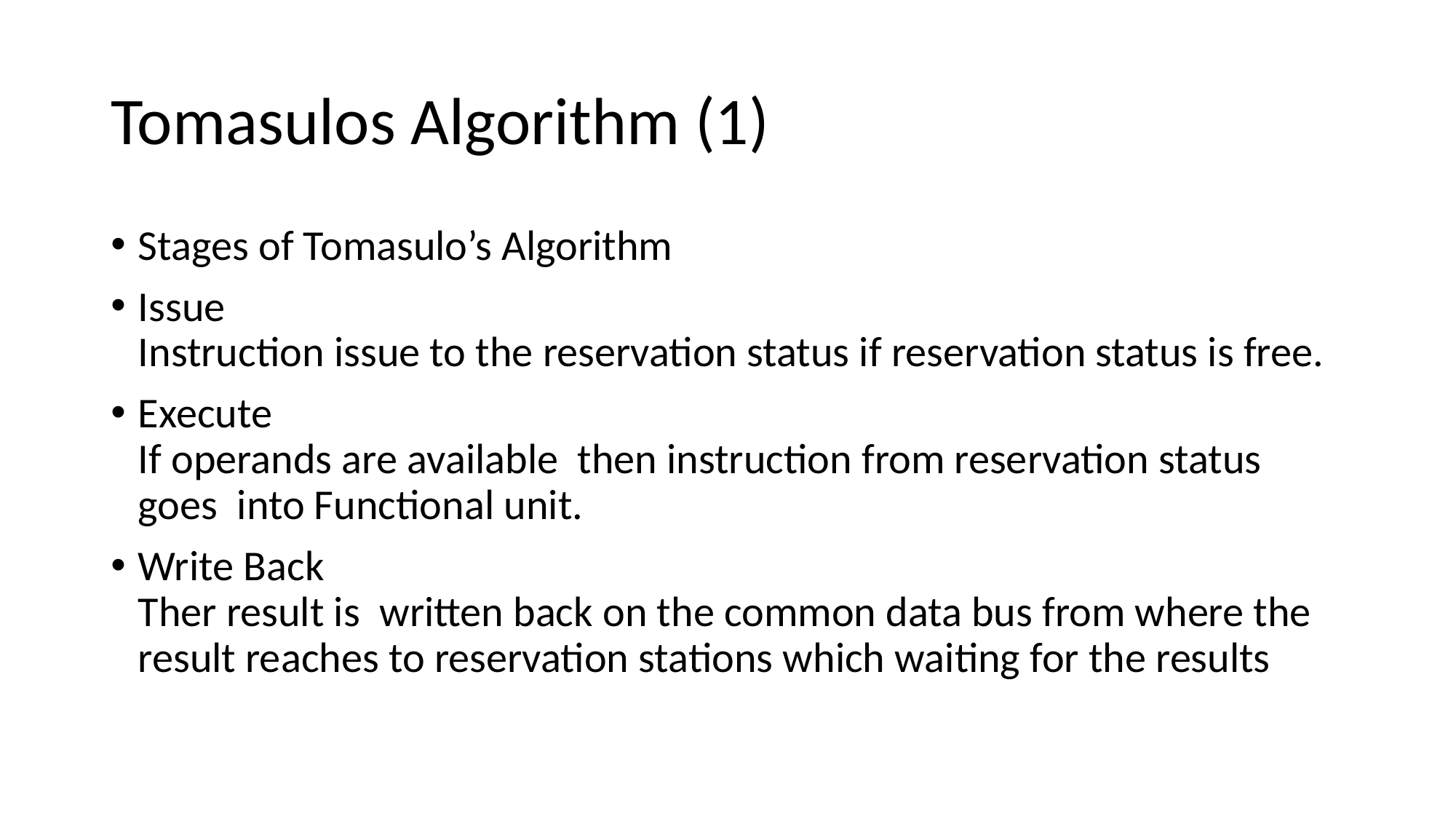

# Tomasulos Algorithm (1)
Stages of Tomasulo’s Algorithm
Issue
Instruction issue to the reservation status if reservation status is free.
Execute
If operands are available  then instruction from reservation status  goes  into Functional unit.
Write Back
Ther result is  written back on the common data bus from where the result reaches to reservation stations which waiting for the results